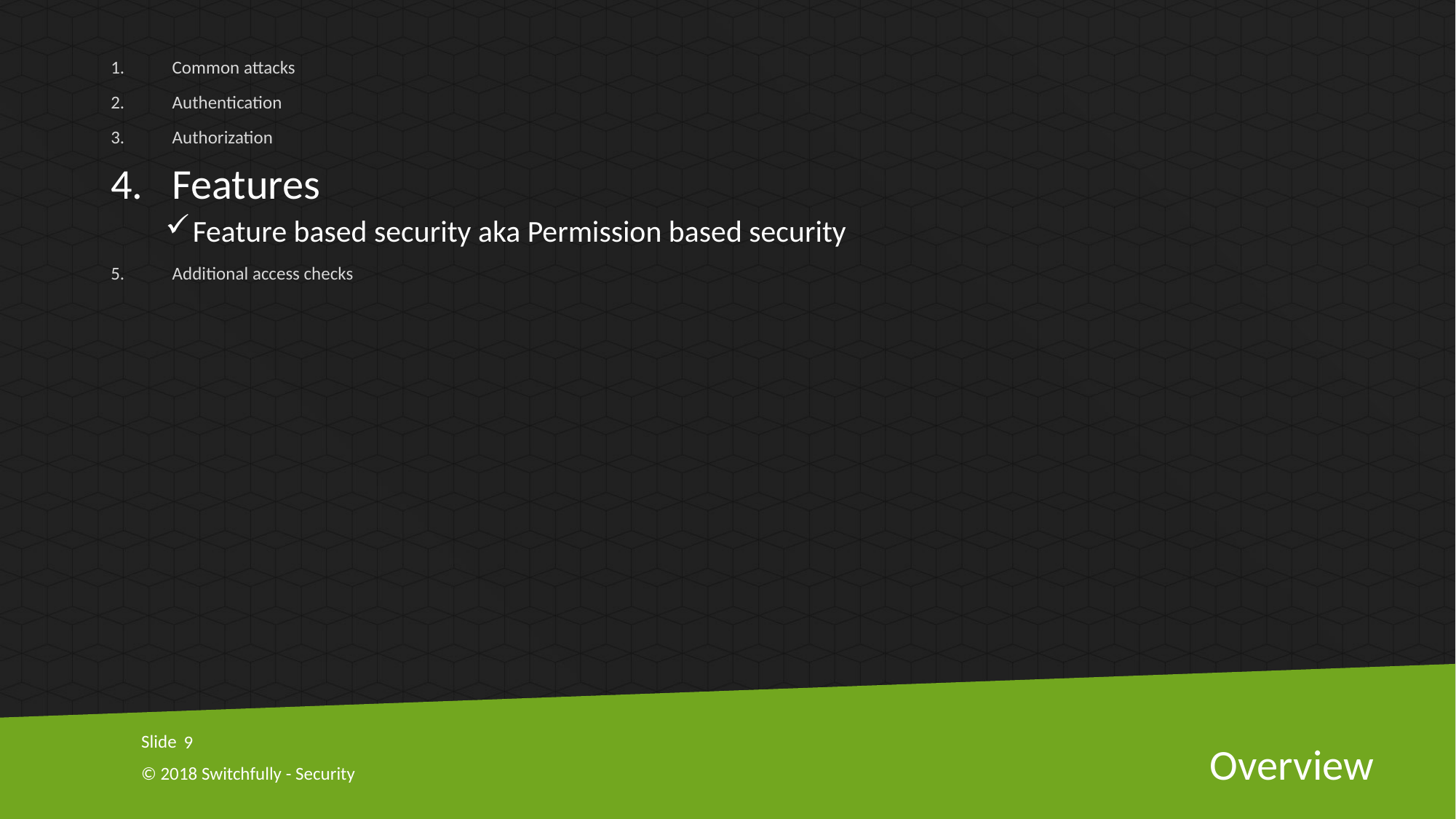

Common attacks
Authentication
Authorization
Features
Feature based security aka Permission based security
Additional access checks

9
# Overview
© 2018 Switchfully - Security